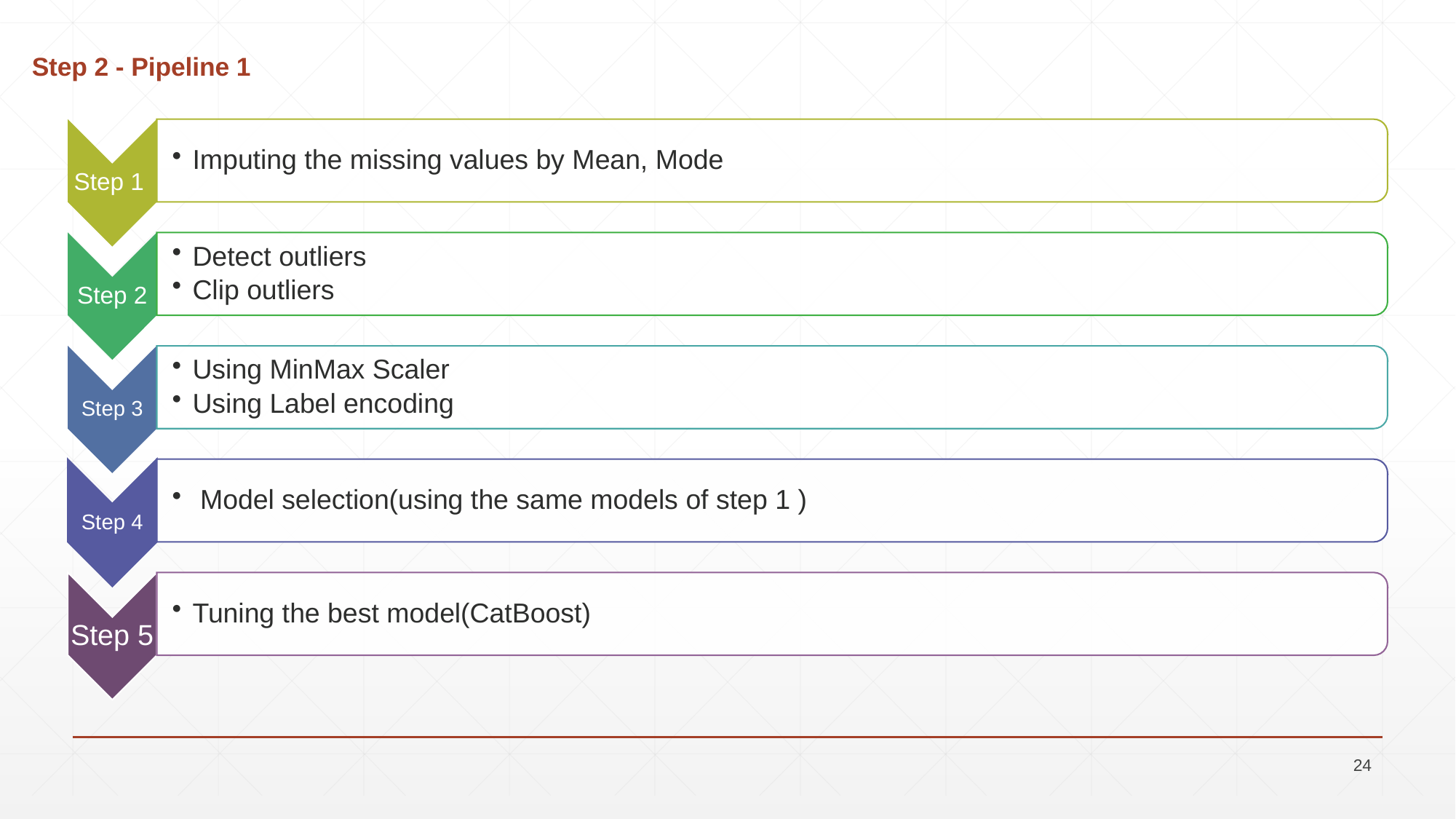

# Step 2 - Pipeline 1
Step 1
Imputing the missing values by Mean, Mode
Step 2
Detect outliers
Clip outliers
Step 3
Using MinMax Scaler
Using Label encoding
Step 4
 Model selection(using the same models of step 1 )
Step 5
Tuning the best model(CatBoost)
24